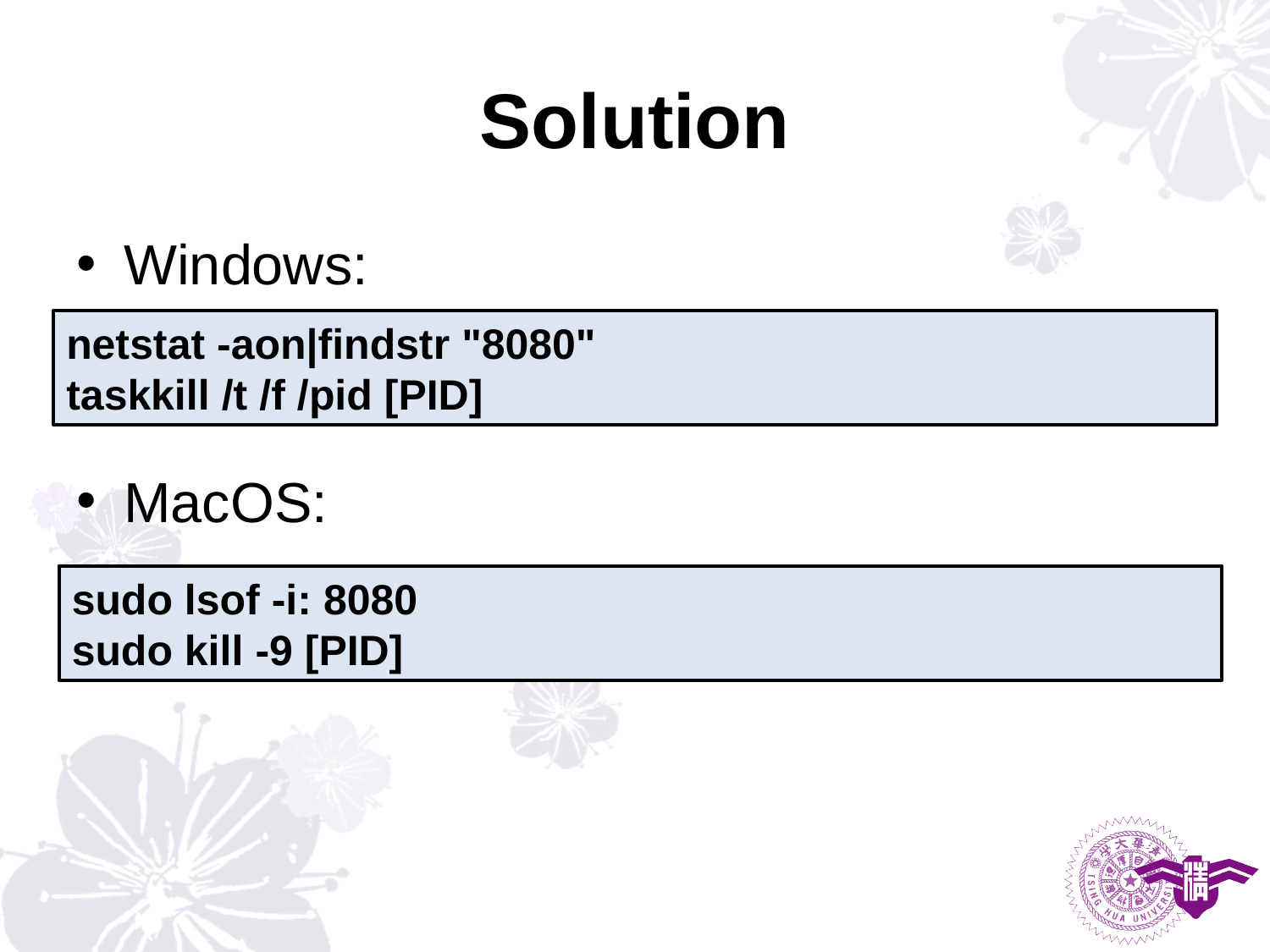

# Solution
Windows:

MacOS:

netstat -aon|findstr "8080"
taskkill /t /f /pid [PID]
sudo lsof -i: 8080
sudo kill -9 [PID]